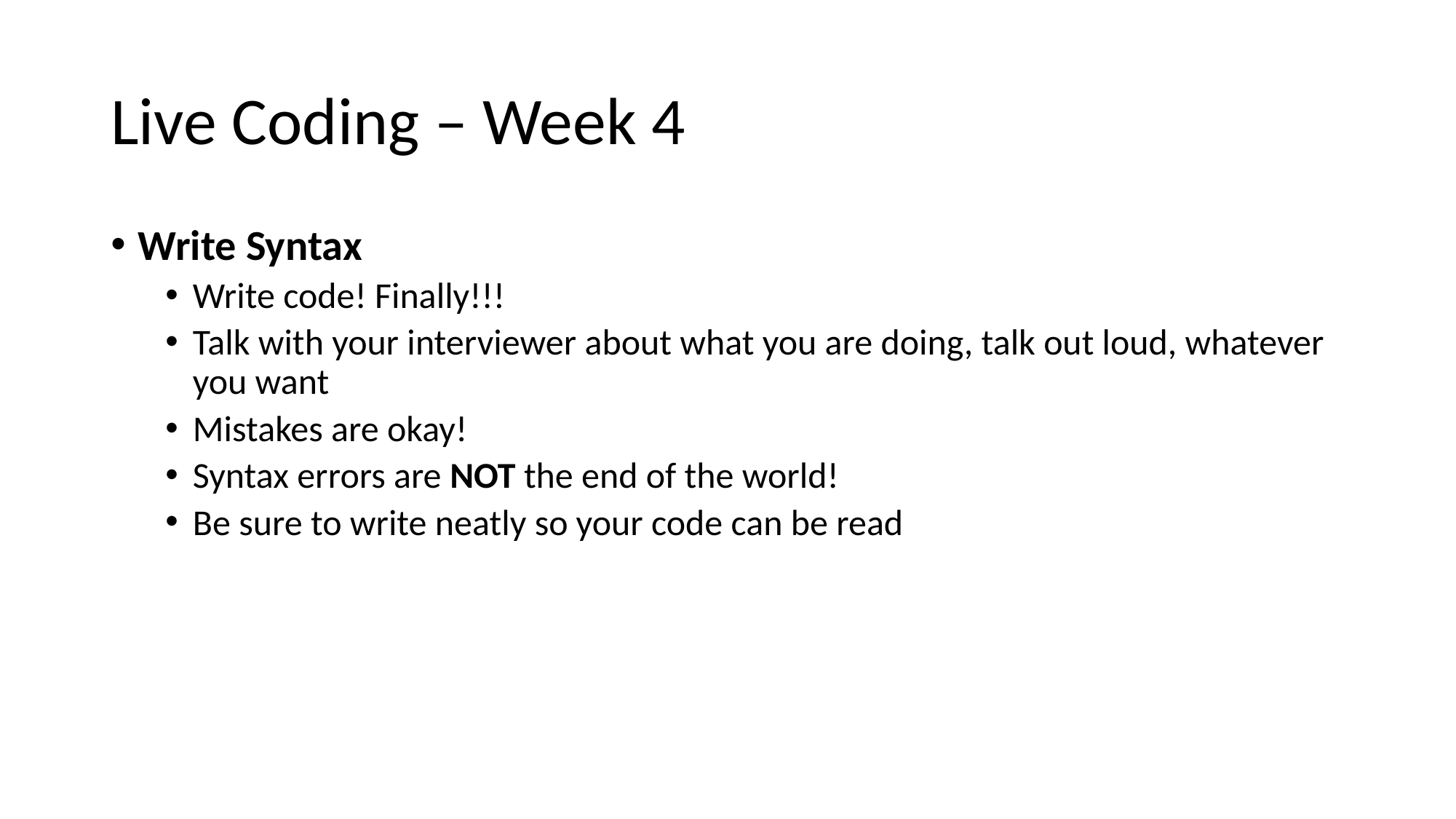

# Live Coding – Week 4
Write Syntax
Write code! Finally!!!
Talk with your interviewer about what you are doing, talk out loud, whatever you want
Mistakes are okay!
Syntax errors are NOT the end of the world!
Be sure to write neatly so your code can be read